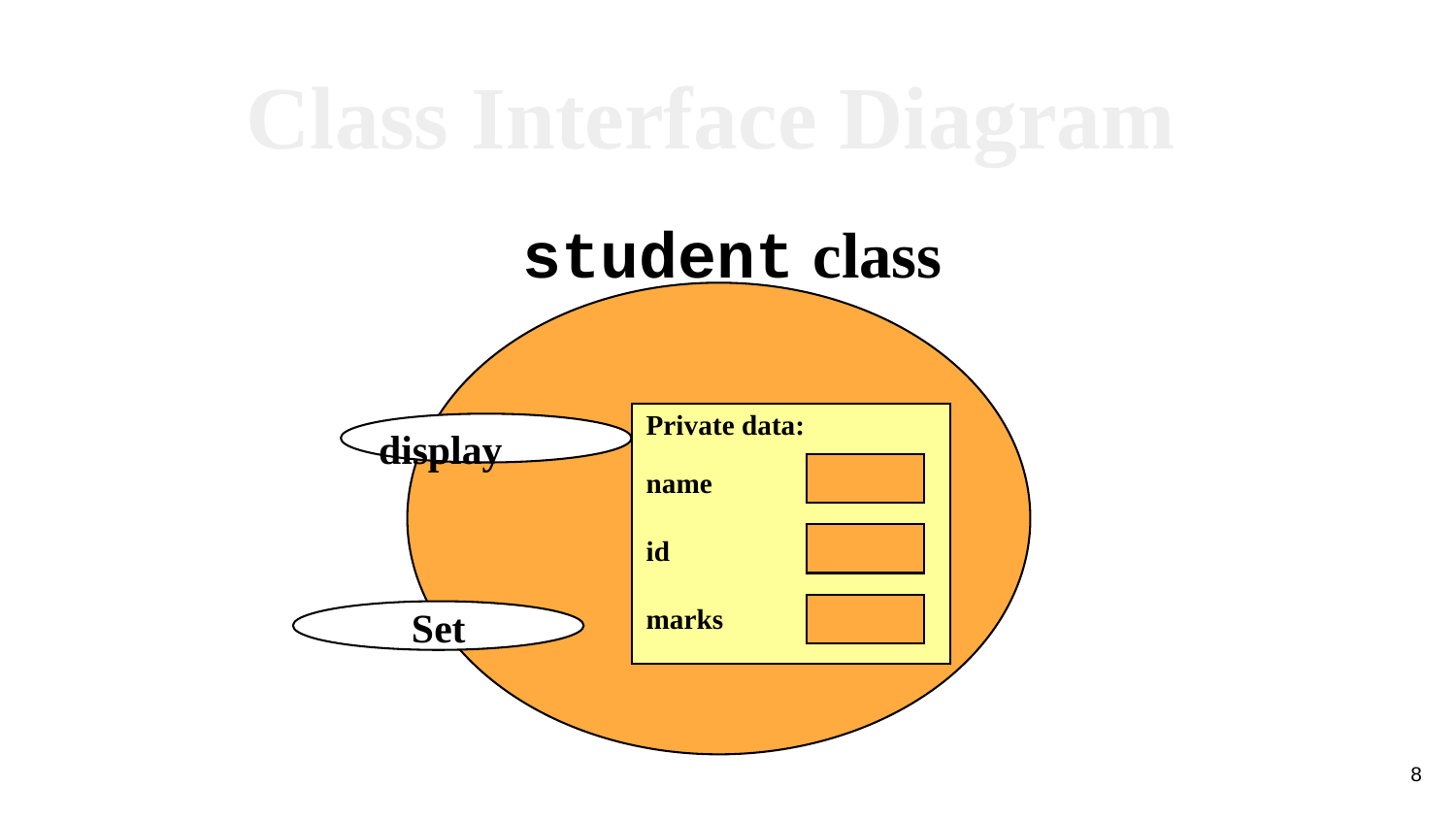

#
Class Interface Diagram
student class

Private data:

name

id

marks

display

Set

8